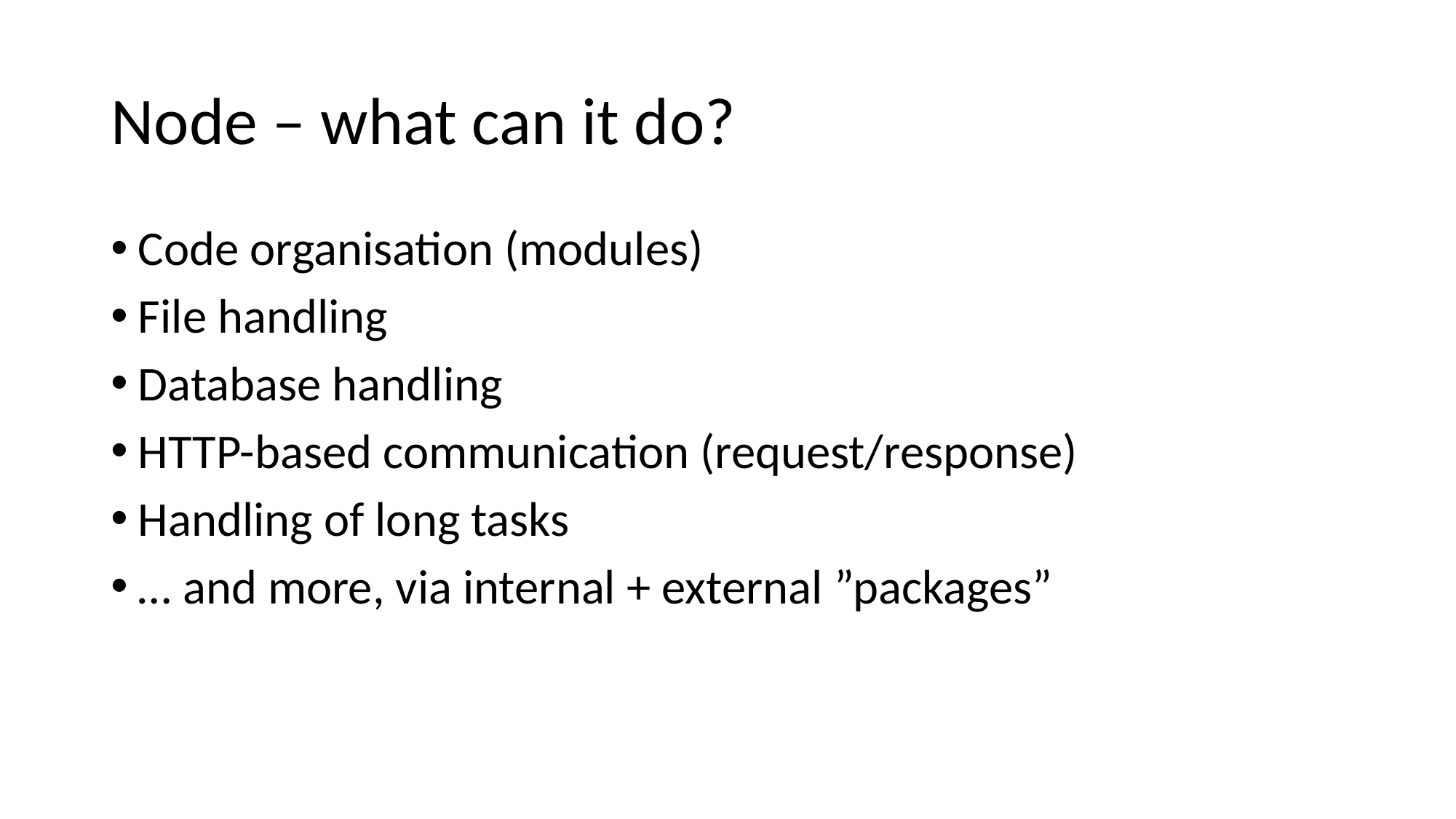

# Node – what can it do?
Code organisation (modules)
File handling
Database handling
HTTP-based communication (request/response)
Handling of long tasks
… and more, via internal + external ”packages”